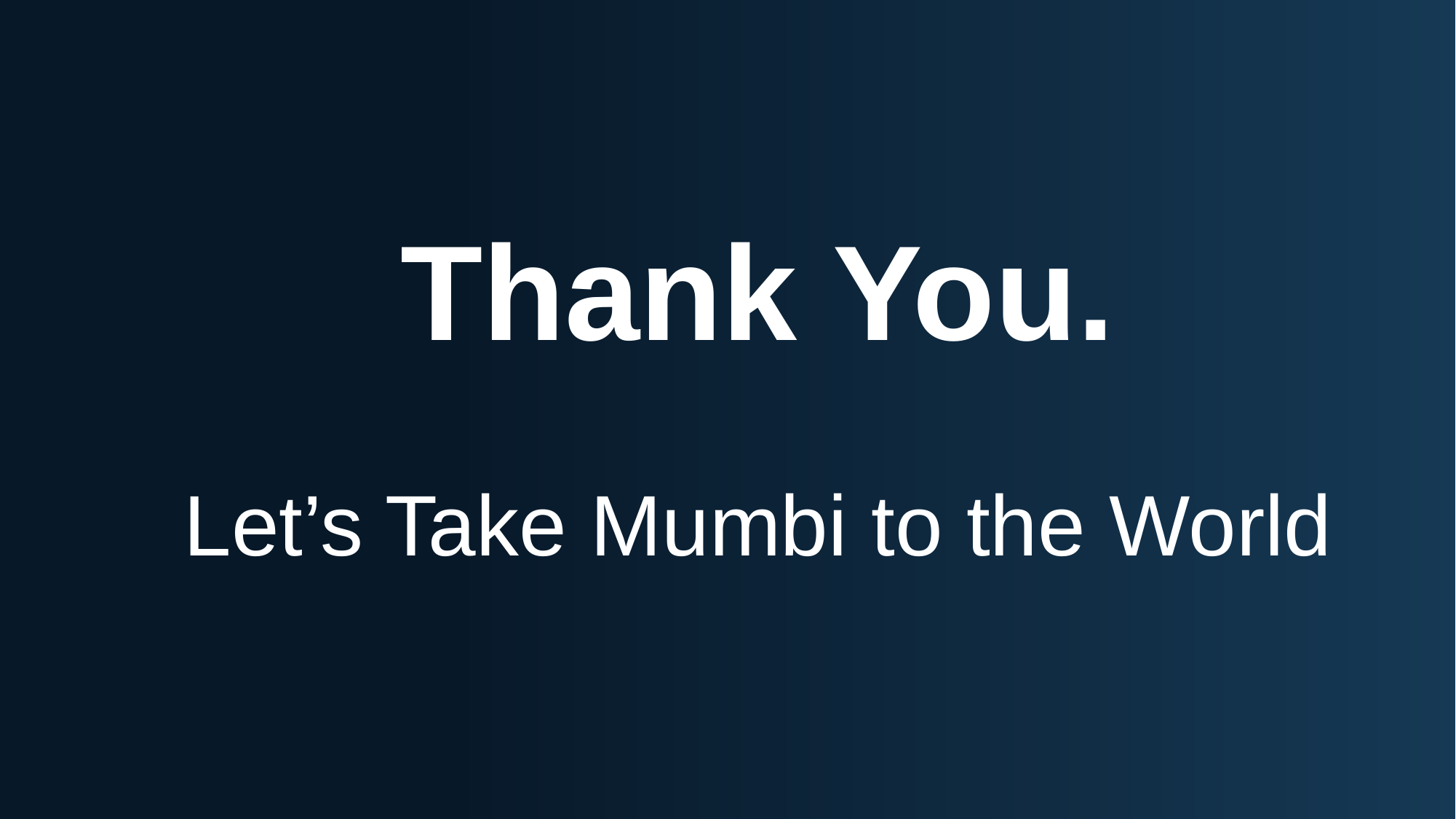

Thank You.
Let’s Take Mumbi to the World